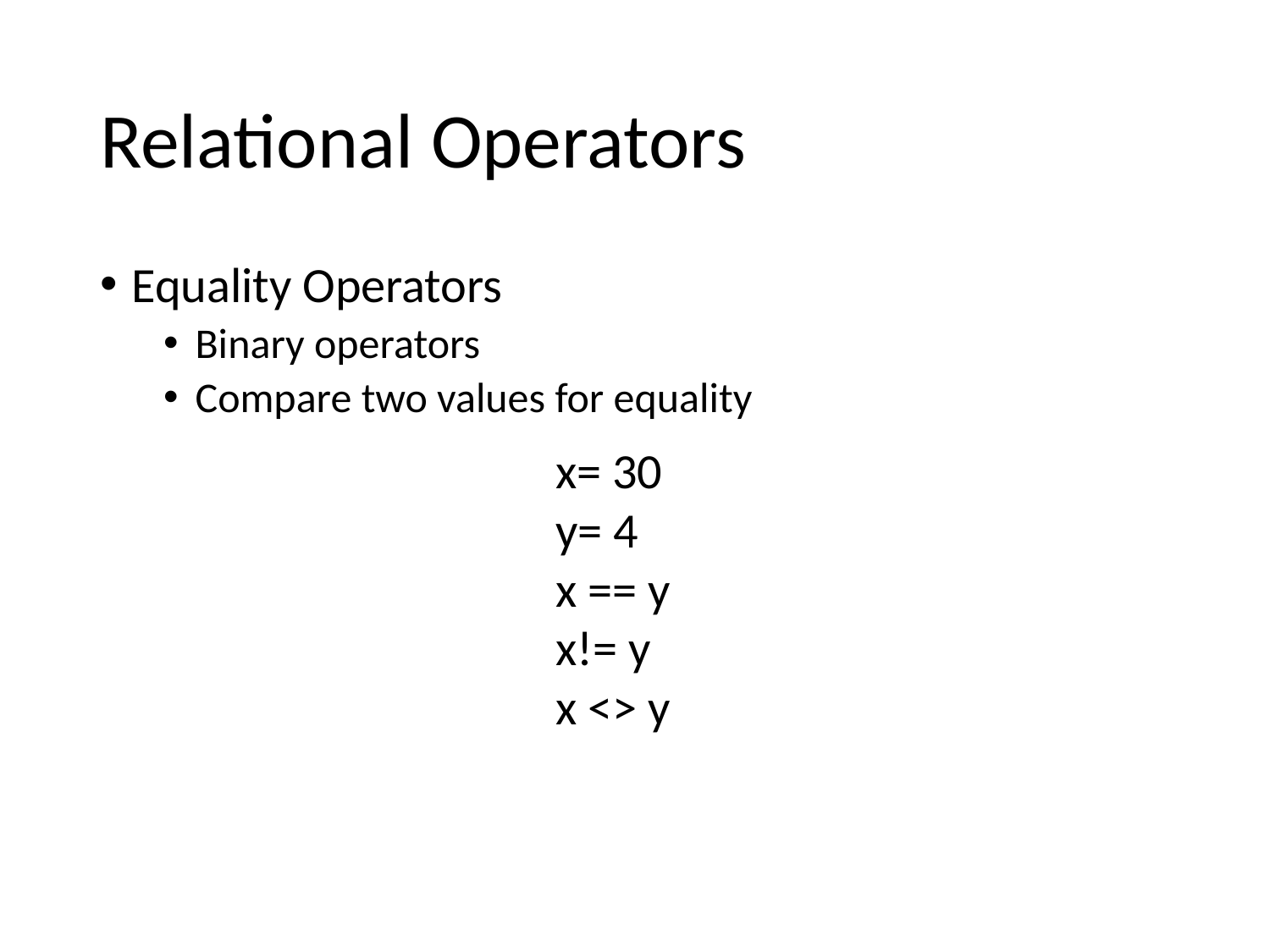

# Relational Operators
Equality Operators
Binary operators
Compare two values for equality
x= 30
y= 4
x == y
x!= y
x <> y